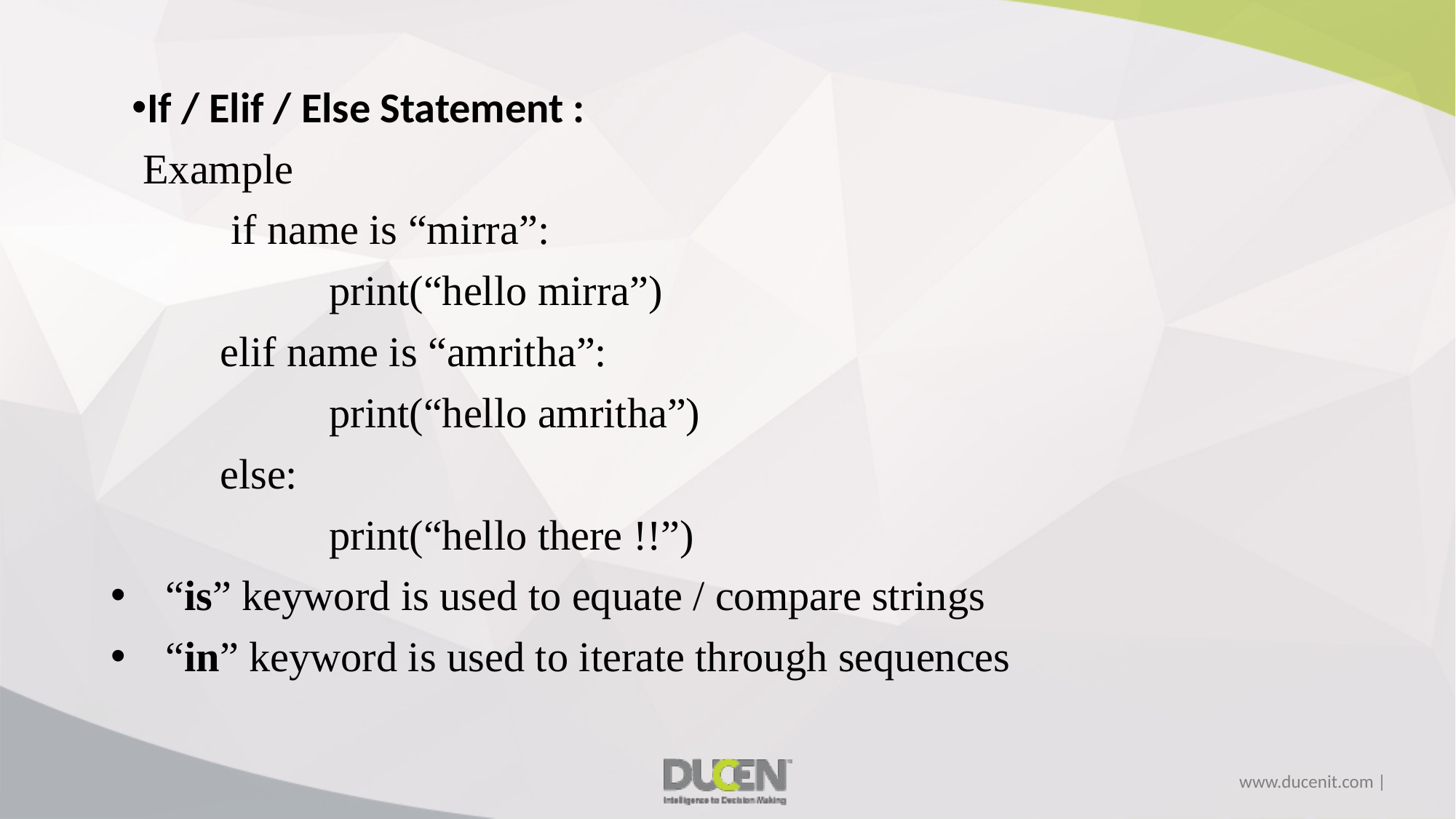

If / Elif / Else Statement :
 Example
	 if name is “mirra”:
          		print(“hello mirra”)
    	elif name is “amritha”:
           	print(“hello amritha”)
    	else:
          		print(“hello there !!”)
“is” keyword is used to equate / compare strings
“in” keyword is used to iterate through sequences